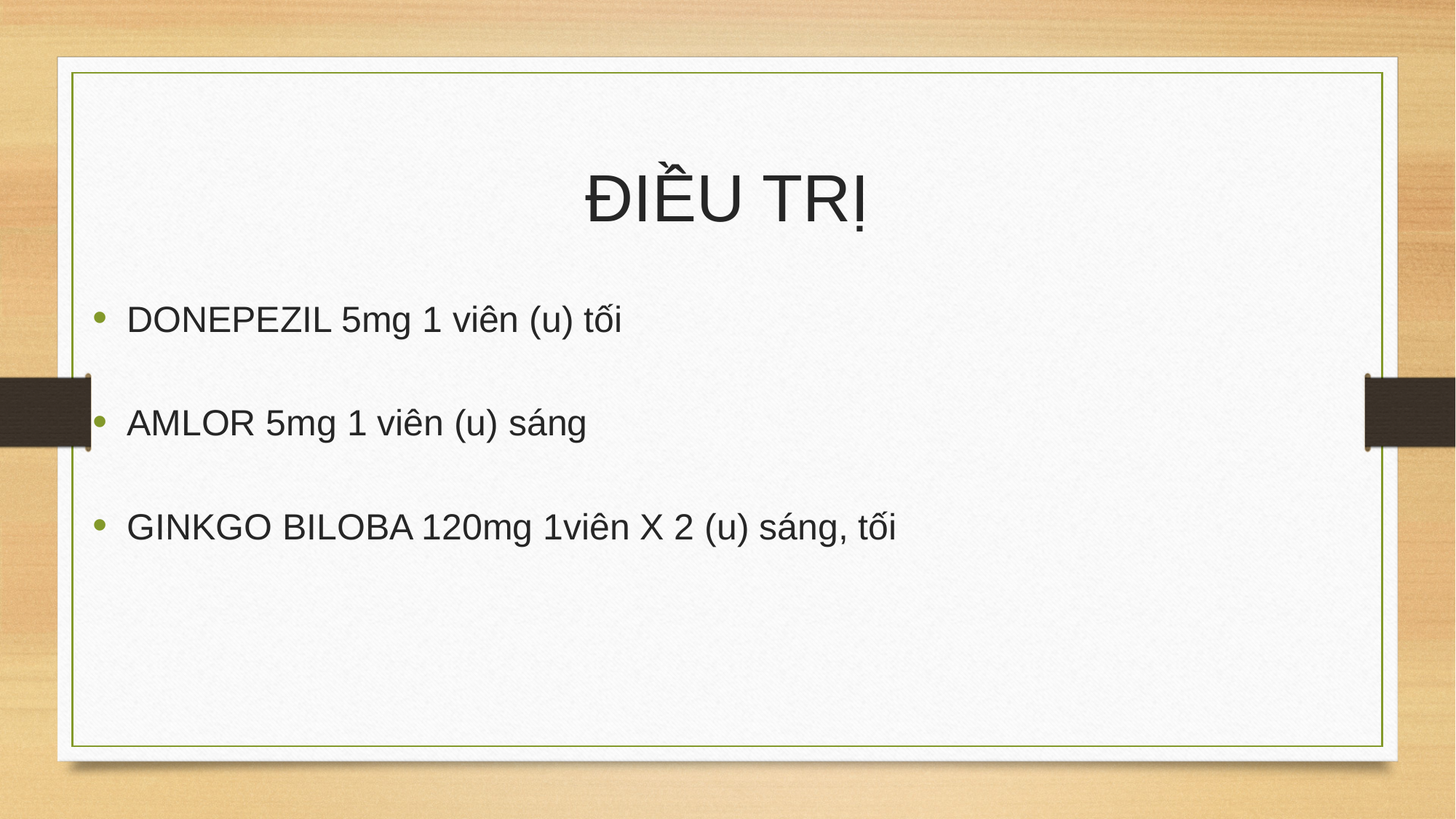

# ĐIỀU TRỊ
DONEPEZIL 5mg 1 viên (u) tối
AMLOR 5mg 1 viên (u) sáng
GINKGO BILOBA 120mg 1viên X 2 (u) sáng, tối